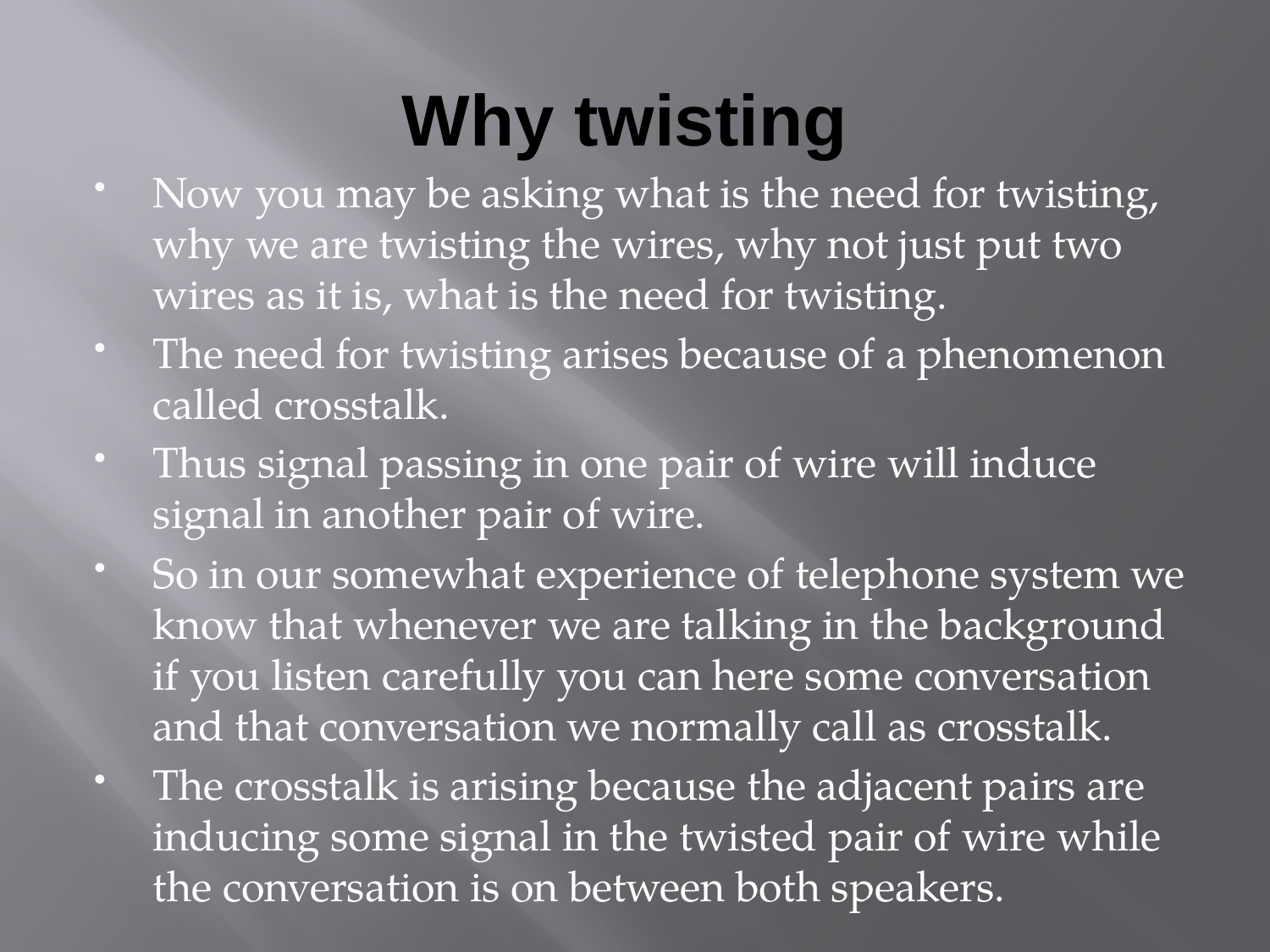

# Why twisting
Now you may be asking what is the need for twisting, why we are twisting the wires, why not just put two wires as it is, what is the need for twisting.
The need for twisting arises because of a phenomenon called crosstalk.
Thus signal passing in one pair of wire will induce signal in another pair of wire.
So in our somewhat experience of telephone system we know that whenever we are talking in the background if you listen carefully you can here some conversation and that conversation we normally call as crosstalk.
The crosstalk is arising because the adjacent pairs are inducing some signal in the twisted pair of wire while the conversation is on between both speakers.